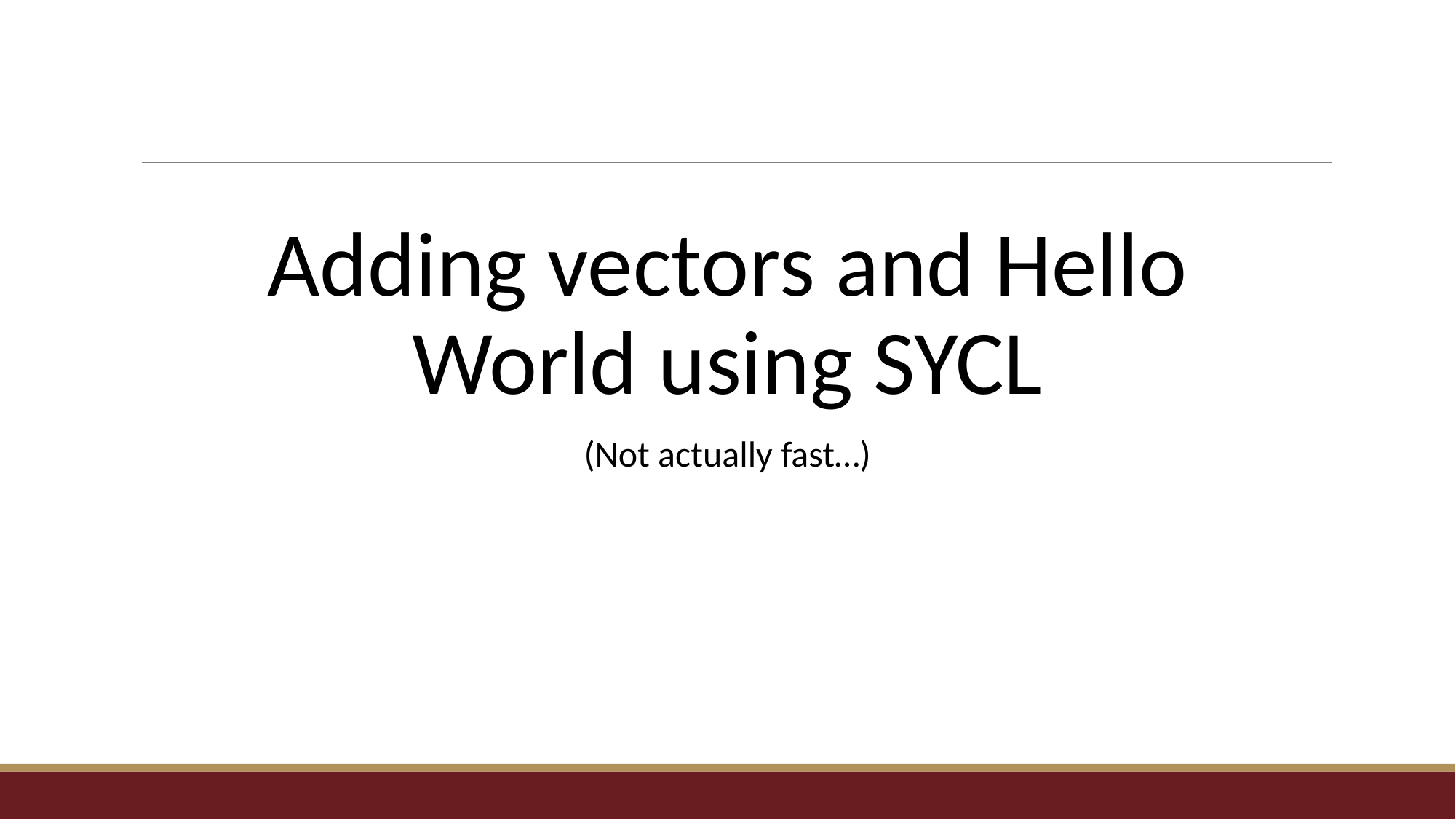

Adding vectors and Hello World using SYCL
(Not actually fast…)